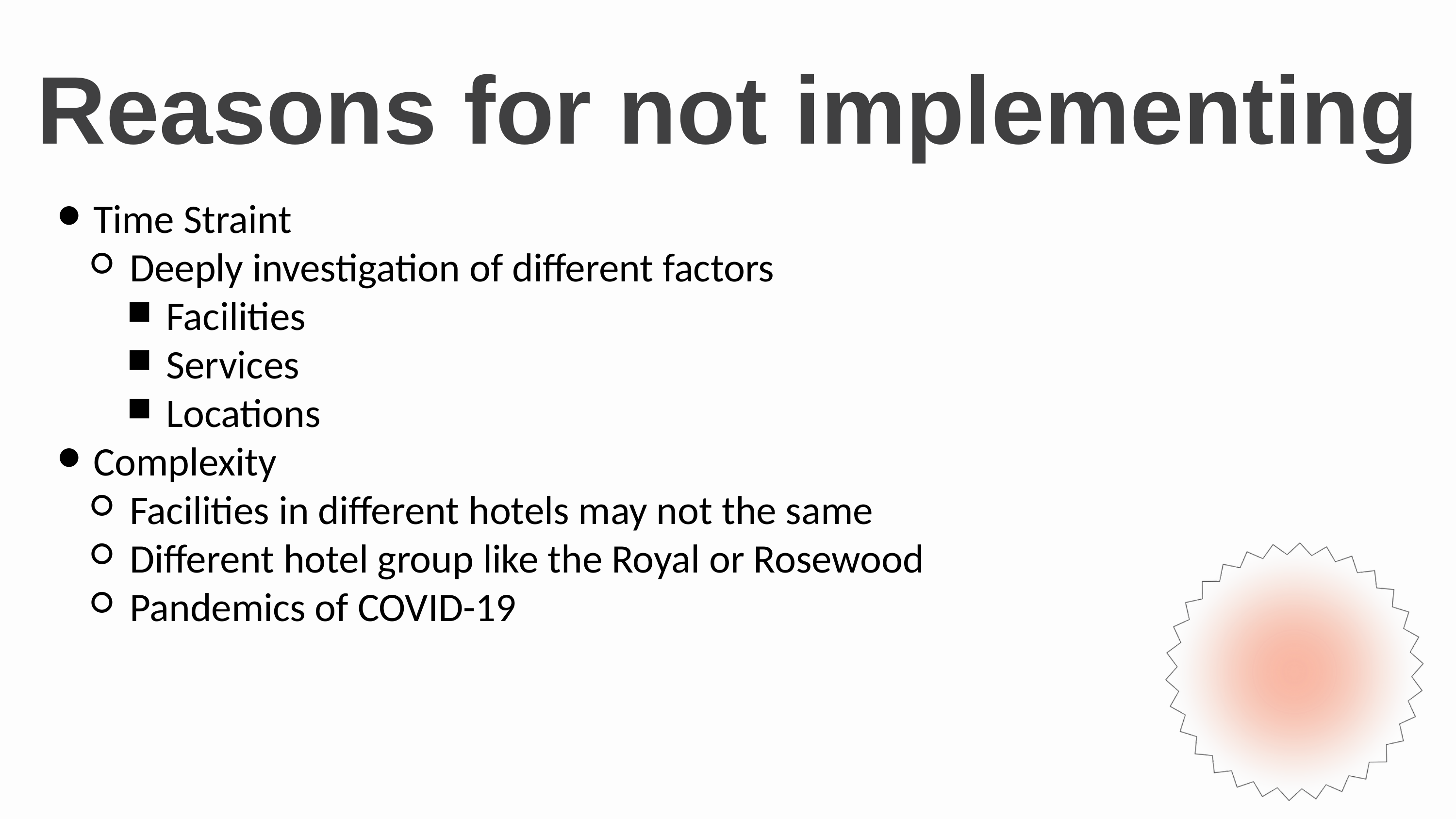

Reasons for not implementing

Time Straint
Deeply investigation of different factors
Facilities
Services
Locations
Complexity
Facilities in different hotels may not the same
Different hotel group like the Royal or Rosewood
Pandemics of COVID-19